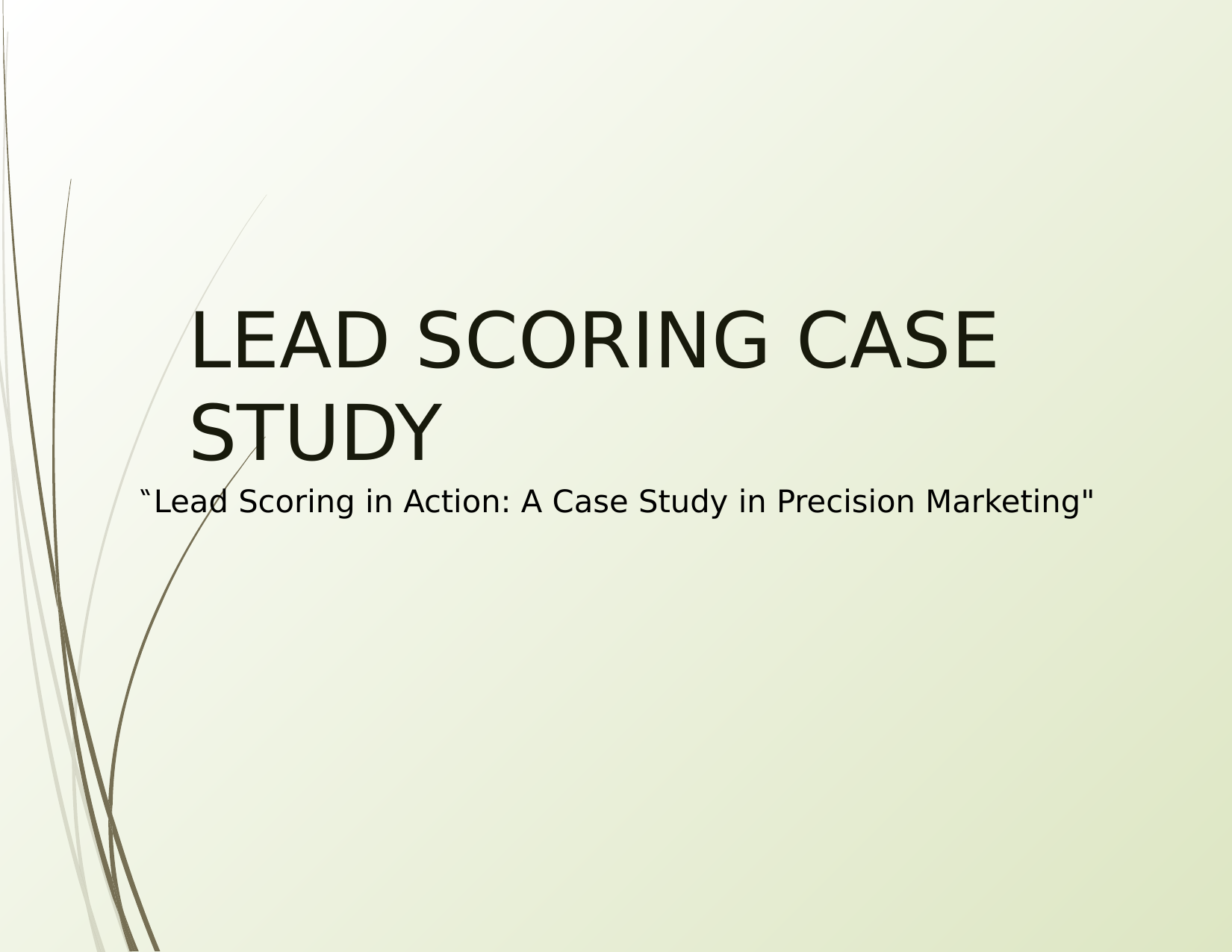

# LEAD SCORING CASE STUDY
“Lead Scoring in Action: A Case Study in Precision Marketing"